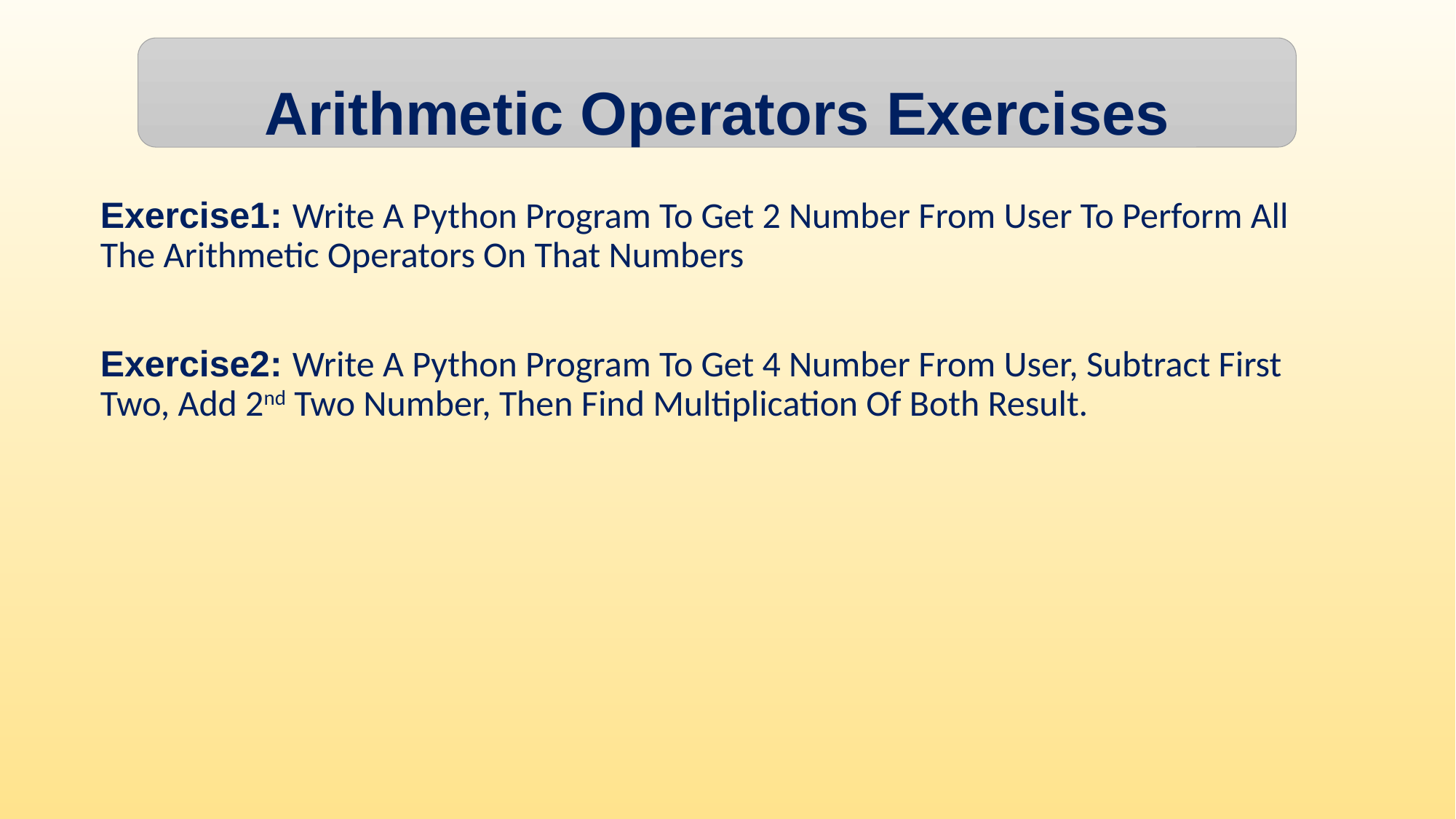

Arithmetic Operators Exercises
Exercise1: Write A Python Program To Get 2 Number From User To Perform All The Arithmetic Operators On That Numbers

Exercise2: Write A Python Program To Get 4 Number From User, Subtract First Two, Add 2nd Two Number, Then Find Multiplication Of Both Result.